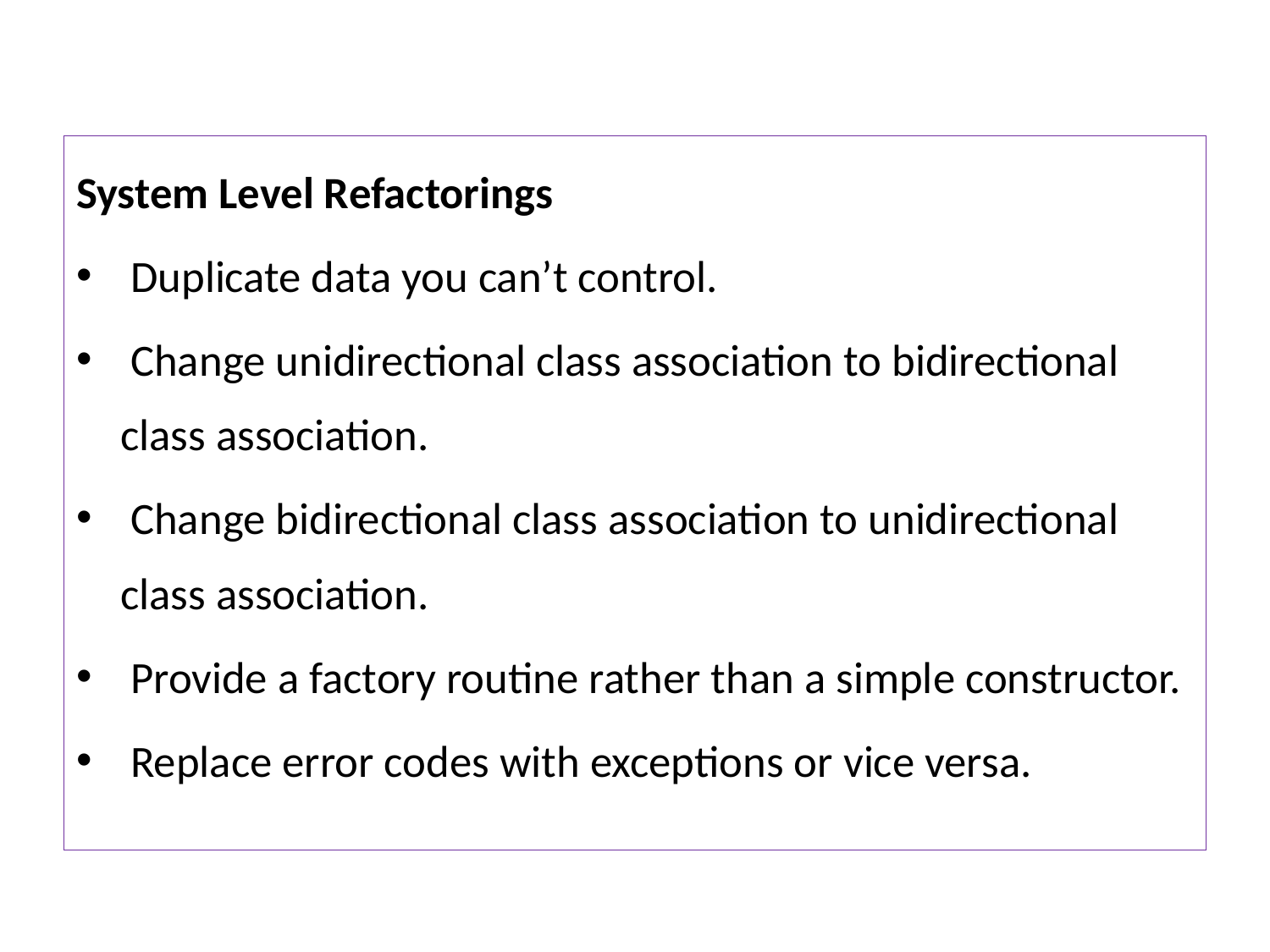

System Level Refactorings
 Duplicate data you can’t control.
 Change unidirectional class association to bidirectional class association.
 Change bidirectional class association to unidirectional class association.
 Provide a factory routine rather than a simple constructor.
 Replace error codes with exceptions or vice versa.